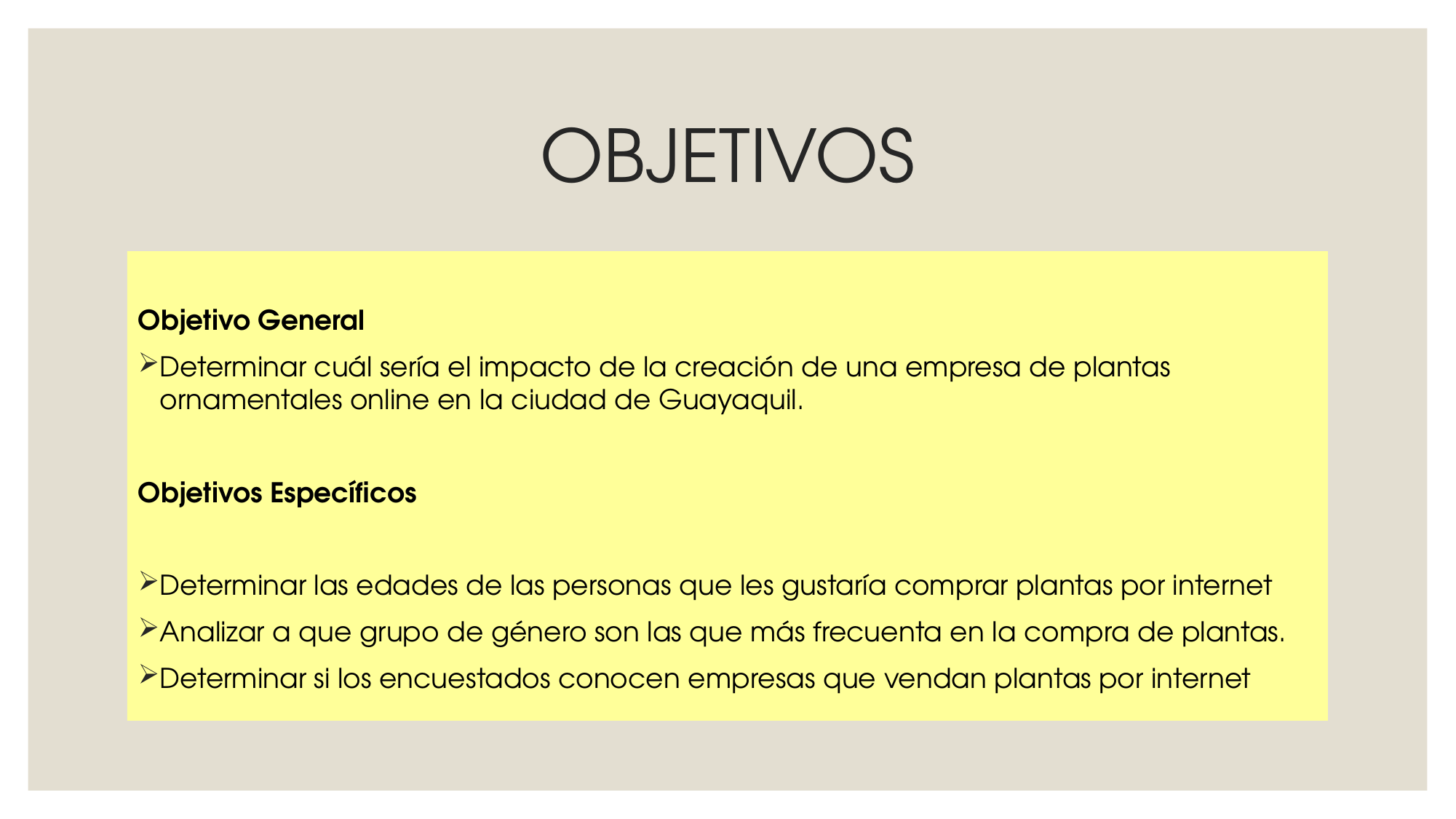

# OBJETIVOS

Objetivo General
Determinar cuál sería el impacto de la creación de una empresa de plantas ornamentales online en la ciudad de Guayaquil.

Objetivos Específicos

Determinar las edades de las personas que les gustaría comprar plantas por internet
Analizar a que grupo de género son las que más frecuenta en la compra de plantas.
Determinar si los encuestados conocen empresas que vendan plantas por internet